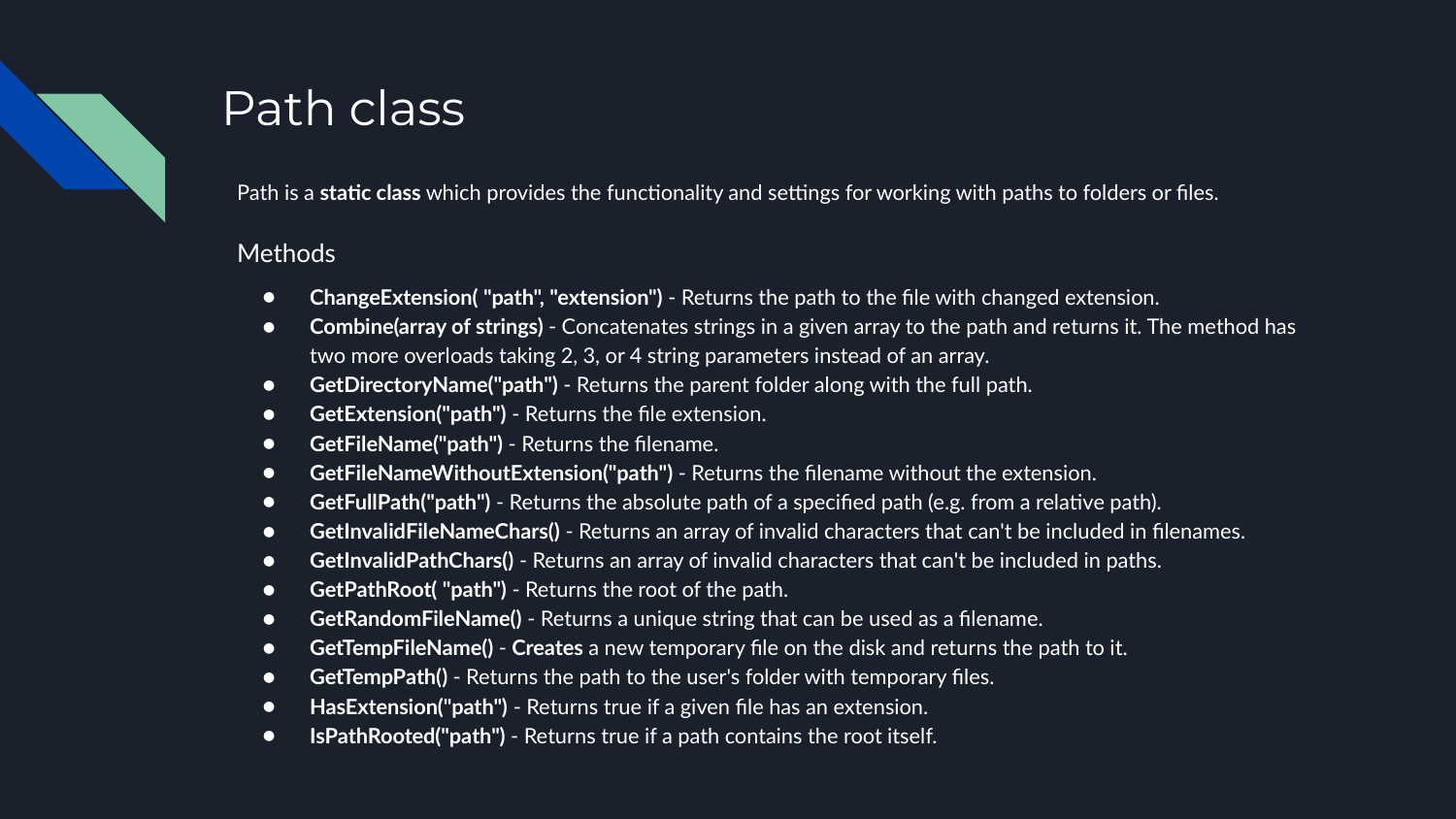

# Path class
Path is a static class which provides the functionality and settings for working with paths to folders or files.
Methods
ChangeExtension( "path", "extension") - Returns the path to the file with changed extension.
Combine(array of strings) - Concatenates strings in a given array to the path and returns it. The method has two more overloads taking 2, 3, or 4 string parameters instead of an array.
GetDirectoryNa­me("path") - Returns the parent folder along with the full path.
GetExtension("pat­h") - Returns the file extension.
GetFileName("pat­h") - Returns the filename.
GetFileNameWit­houtExtension("pat­h") - Returns the filename without the extension.
GetFullPath("pat­h") - Returns the absolute path of a specified path (e.g. from a relative path).
GetInvalidFile­NameChars() - Returns an array of invalid characters that can't be included in filenames.
GetInvalidPat­hChars() - Returns an array of invalid characters that can't be included in paths.
GetPathRoot( "path") - Returns the root of the path.
GetRandomFile­Name() - Returns a unique string that can be used as a filename.
GetTempFileName() - Creates a new temporary file on the disk and returns the path to it.
GetTempPath() - Returns the path to the user's folder with temporary files.
HasExtension("pat­h") - Returns true if a given file has an extension.
IsPathRooted("pat­h") - Returns true if a path contains the root itself.